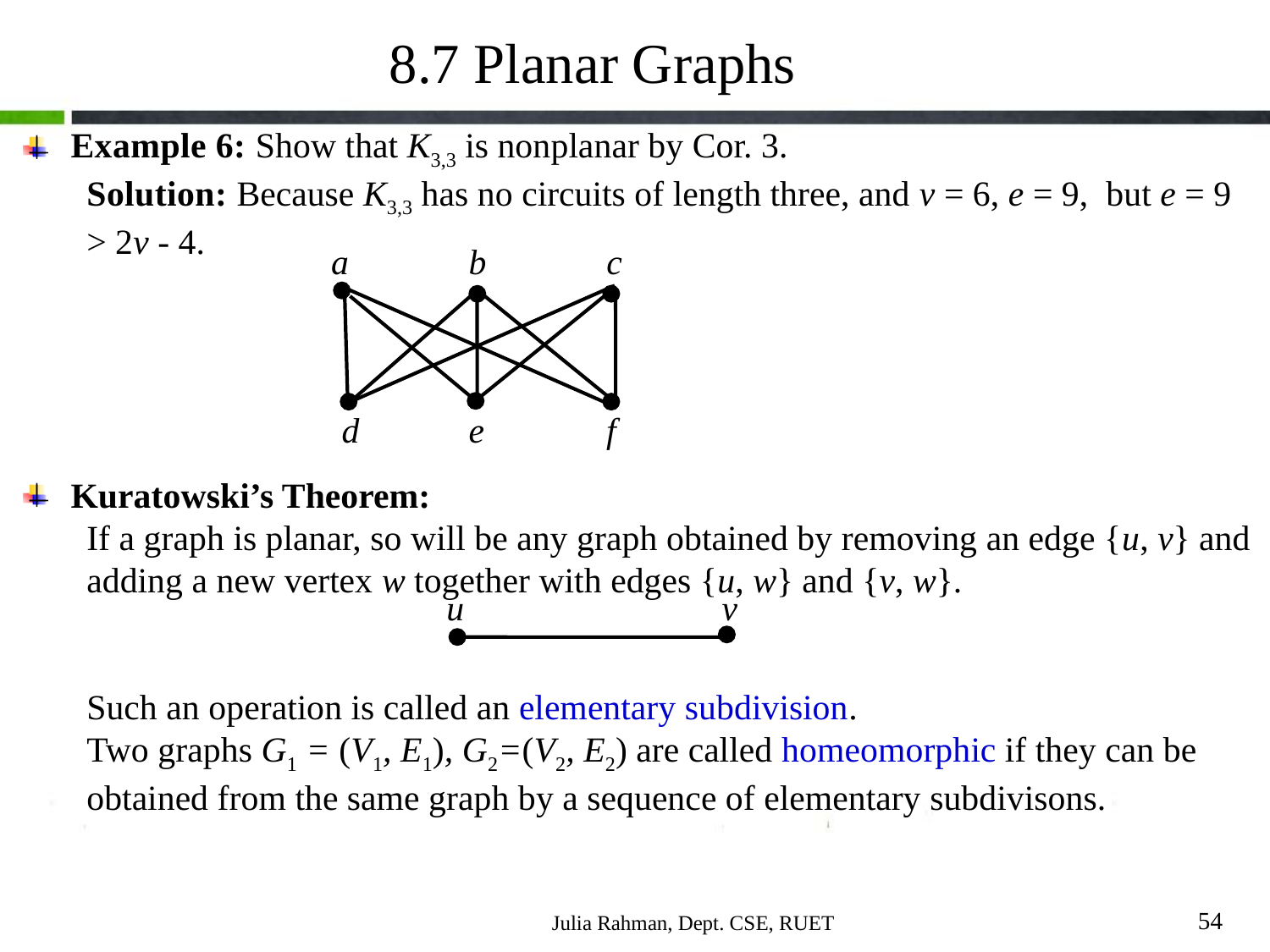

8.7 Planar Graphs
Example 6: Show that K3,3 is nonplanar by Cor. 3.
Solution: Because K3,3 has no circuits of length three, and v = 6, e = 9,  but e = 9 > 2v - 4.

Kuratowski’s Theorem:
If a graph is planar, so will be any graph obtained by removing an edge {u, v} and adding a new vertex w together with edges {u, w} and {v, w}.

Such an operation is called an elementary subdivision.
Two graphs G1 = (V1, E1), G2=(V2, E2) are called homeomorphic if they can be obtained from the same graph by a sequence of elementary subdivisons.

a
b
c

d
e
f
u
v

54
Julia Rahman, Dept. CSE, RUET